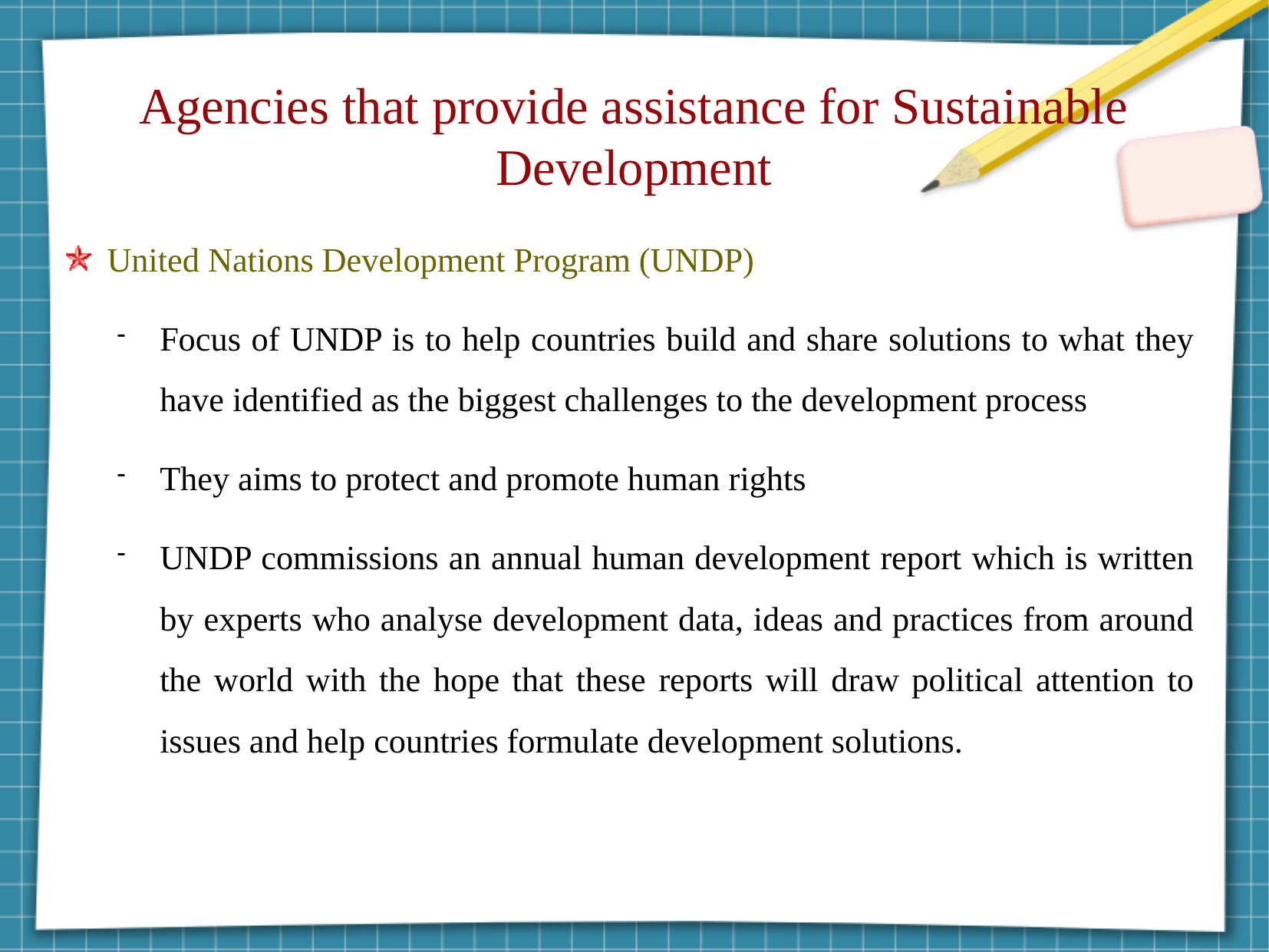

Agencies that provide assistance for Sustainable Development
United Nations Development Program (UNDP)
Focus of UNDP is to help countries build and share solutions to what they have identified as the biggest challenges to the development process
They aims to protect and promote human rights
UNDP commissions an annual human development report which is written by experts who analyse development data, ideas and practices from around the world with the hope that these reports will draw political attention to issues and help countries formulate development solutions.